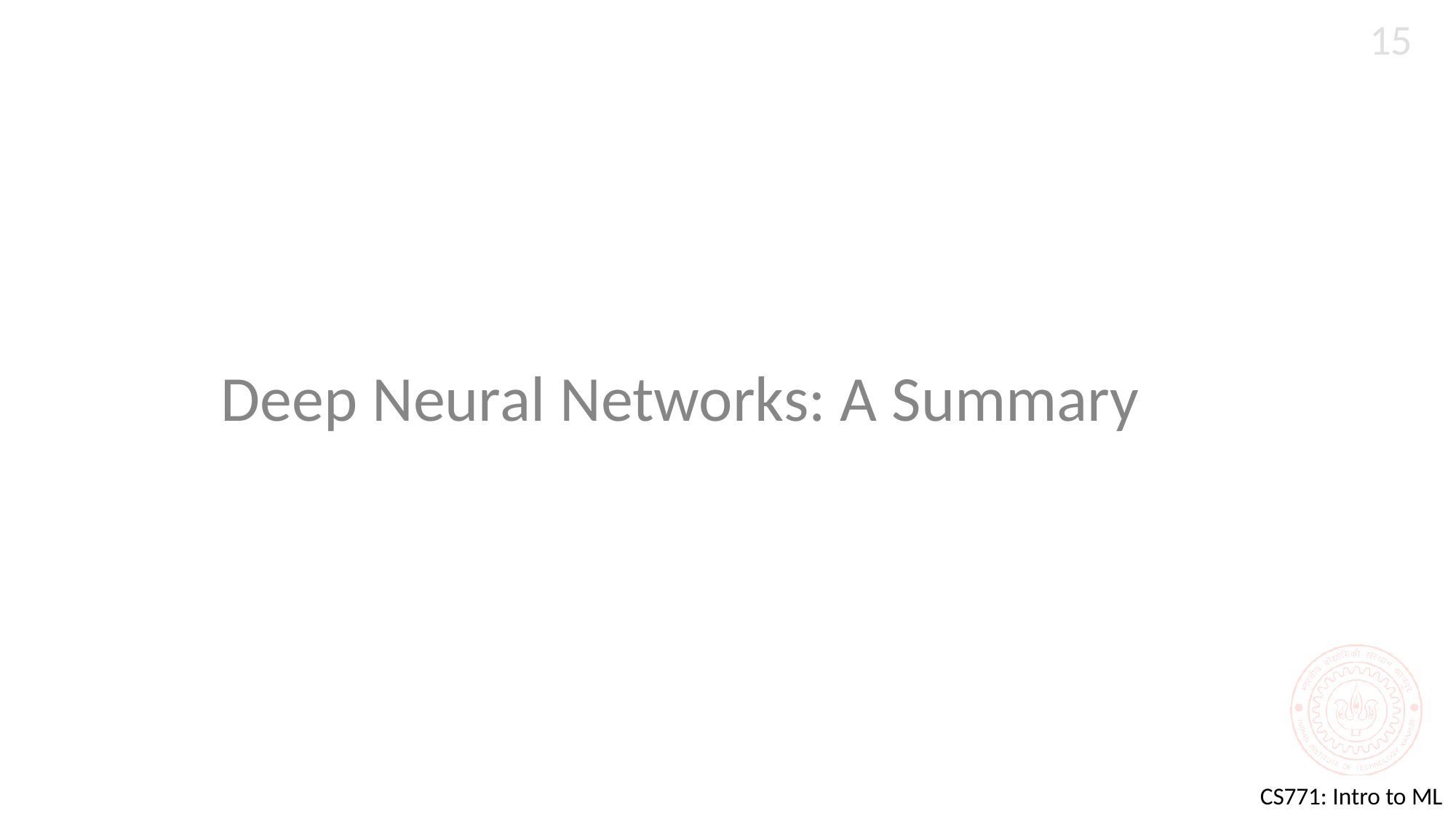

15
# Deep Neural Networks: A Summary